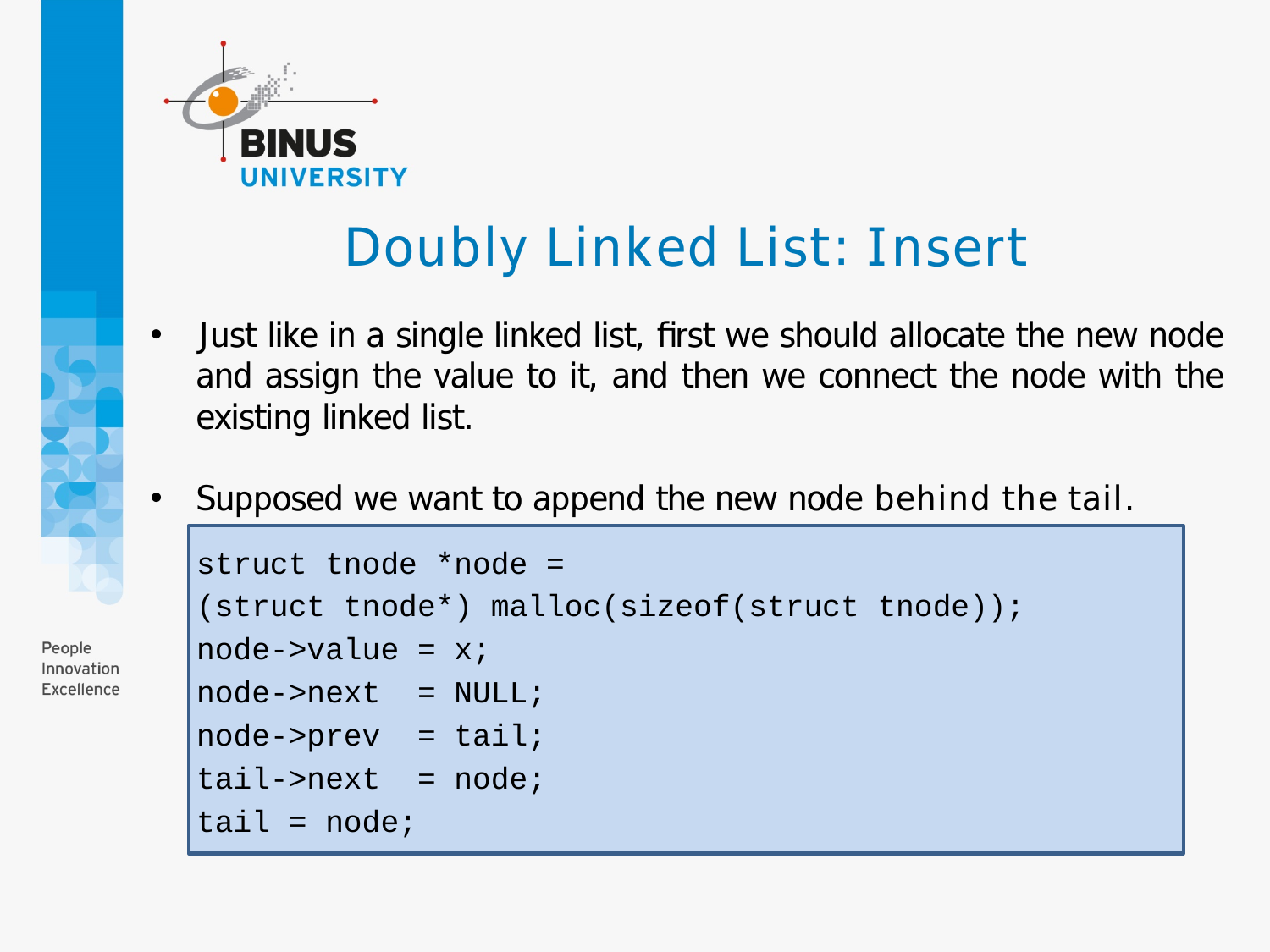

# Doubly Linked List: Insert
Just like in a single linked list, first we should allocate the new node and assign the value to it, and then we connect the node with the existing linked list.

Supposed we want to append the new node behind the tail.

	struct tnode *node =
		(struct tnode*) malloc(sizeof(struct tnode));
	node->value = x;
	node->next  = NULL;
	node->prev  = tail;
	tail->next  = node;
	tail = node;